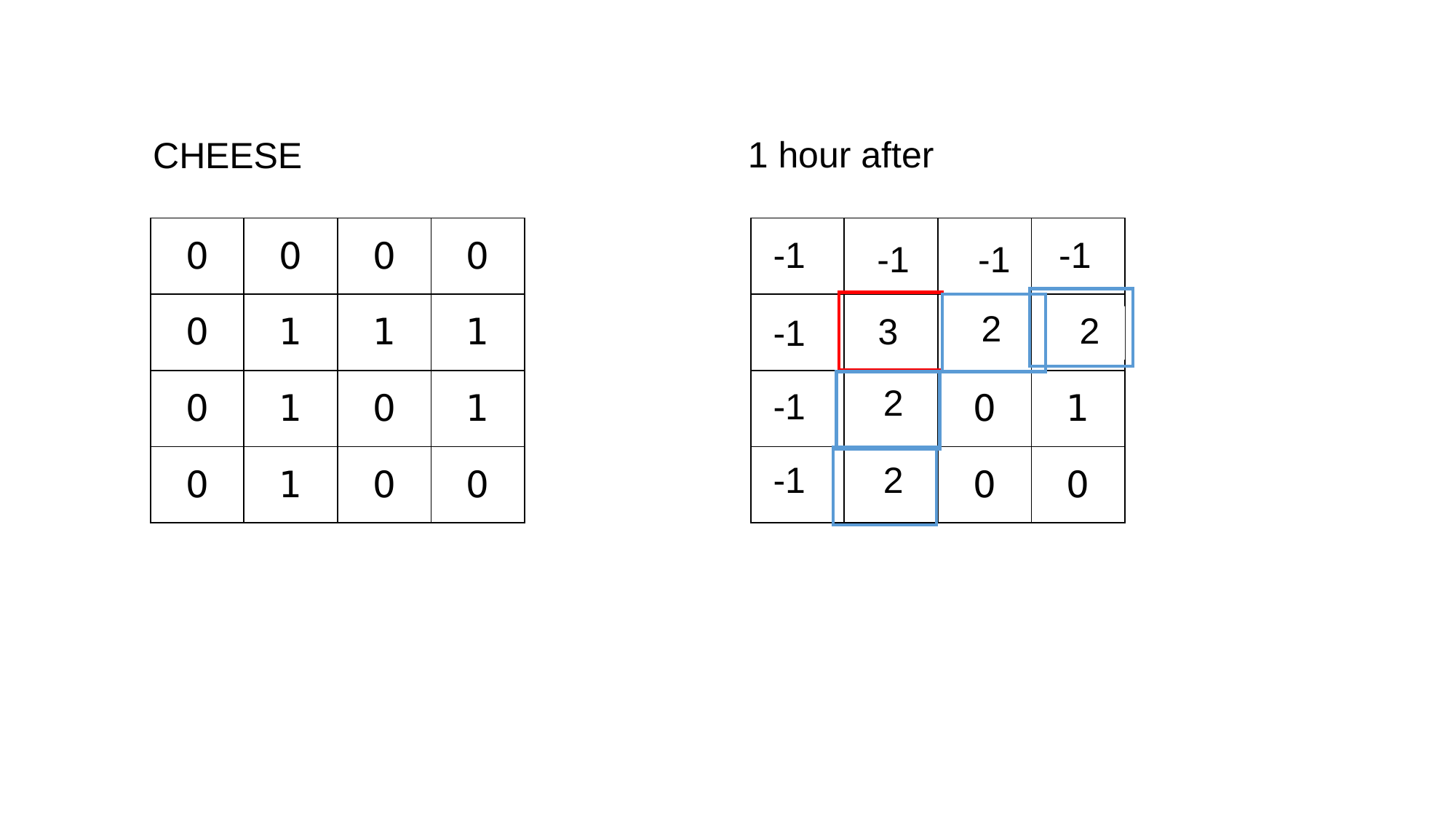

# CHEESE
1 hour after
| 0 | 0 | 0 | 0 |
| --- | --- | --- | --- |
| 0 | 1 | 1 | 1 |
| 0 | 1 | 0 | 1 |
| 0 | 1 | 0 | 0 |
| 0 | 0 | 0 | 0 |
| --- | --- | --- | --- |
| 0 | 1 | 1 | 1 |
| 0 | 1 | 0 | 1 |
| 0 | 1 | 0 | 0 |
-1
-1
-1
-1

2
2
3
-1
2

2
-1

-1
2